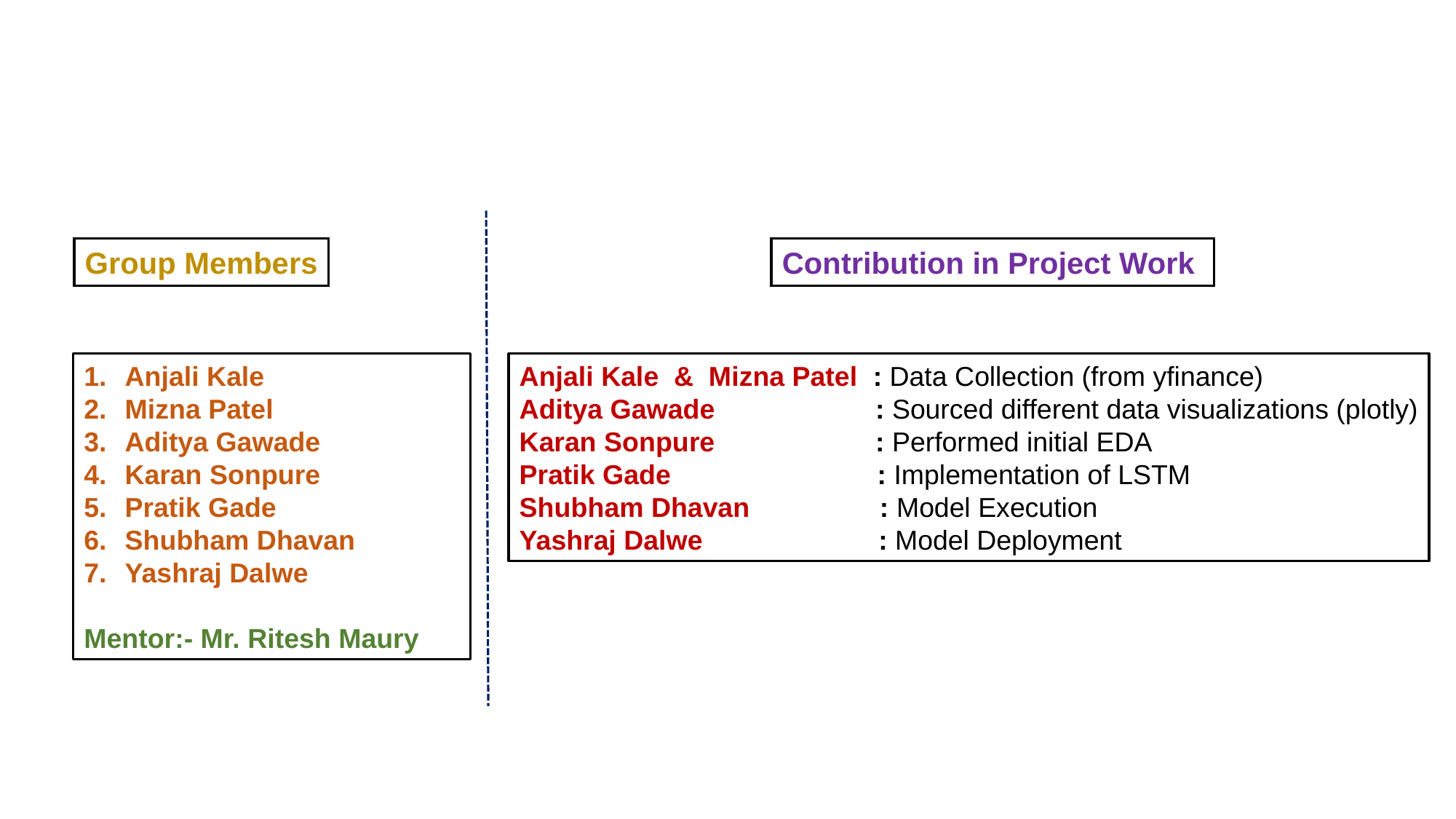

Group Members
Contribution in Project Work
Anjali Kale
Mizna Patel
Aditya Gawade
Karan Sonpure
Pratik Gade
Shubham Dhavan
Yashraj Dalwe

Mentor:- Mr. Ritesh Maury
Anjali Kale  &  Mizna Patel  : Data Collection (from yfinance)
Aditya Gawade                     : Sourced different data visualizations (plotly)
Karan Sonpure                     : Performed initial EDA
Pratik Gade                           : Implementation of LSTM
Shubham Dhavan                 : Model Execution
Yashraj Dalwe                       : Model Deployment